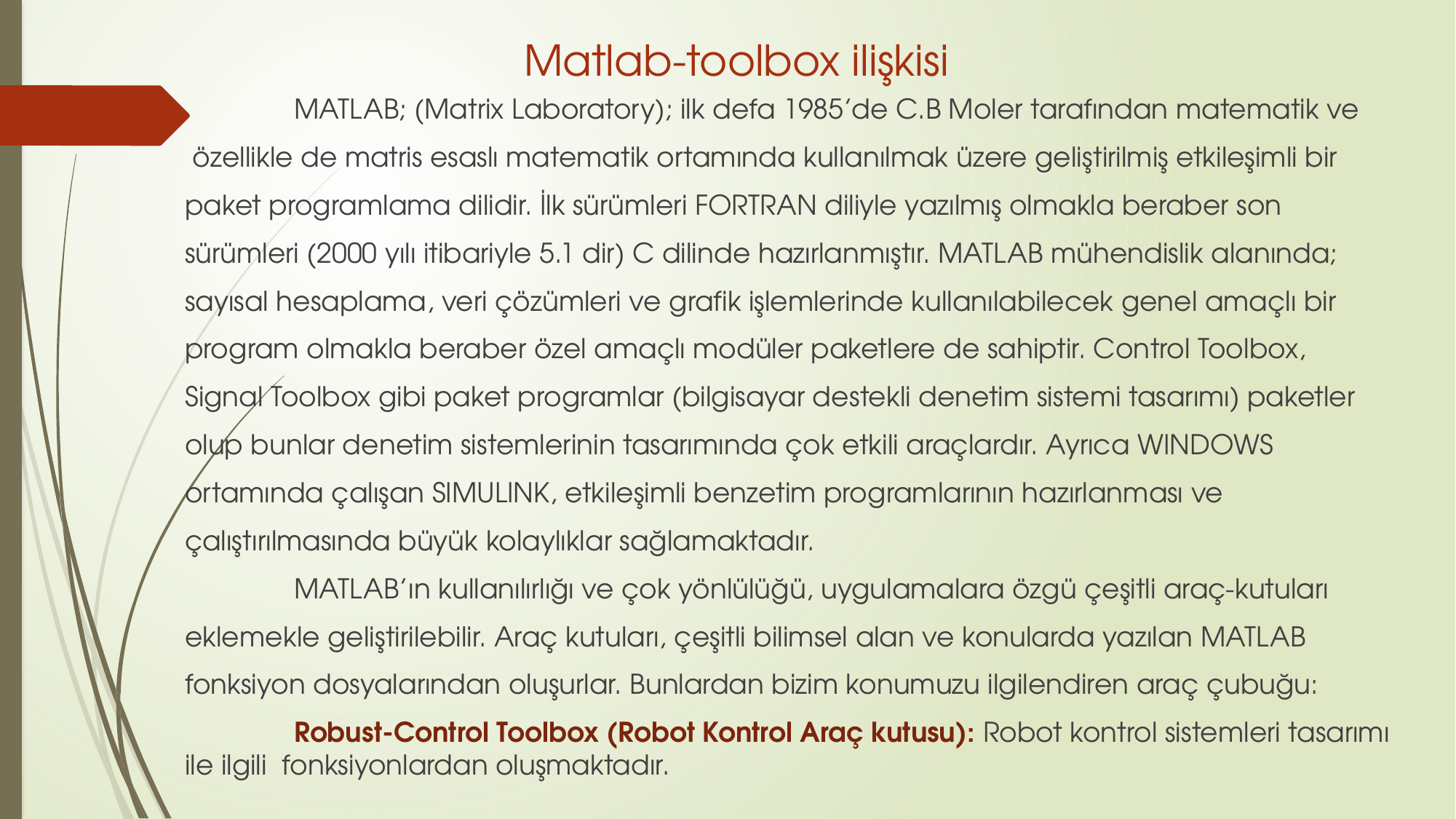

# Matlab-toolbox ilişkisi
 	MATLAB; (Matrix Laboratory); ilk defa 1985’de C.B Moler tarafından matematik ve
 özellikle de matris esaslı matematik ortamında kullanılmak üzere geliştirilmiş etkileşimli bir
paket programlama dilidir. İlk sürümleri FORTRAN diliyle yazılmış olmakla beraber son
sürümleri (2000 yılı itibariyle 5.1 dir) C dilinde hazırlanmıştır. MATLAB mühendislik alanında;
sayısal hesaplama, veri çözümleri ve grafik işlemlerinde kullanılabilecek genel amaçlı bir
program olmakla beraber özel amaçlı modüler paketlere de sahiptir. Control Toolbox,
Signal Toolbox gibi paket programlar (bilgisayar destekli denetim sistemi tasarımı) paketler
olup bunlar denetim sistemlerinin tasarımında çok etkili araçlardır. Ayrıca WINDOWS
ortamında çalışan SIMULINK, etkileşimli benzetim programlarının hazırlanması ve
çalıştırılmasında büyük kolaylıklar sağlamaktadır.
 	MATLAB’ın kullanılırlığı ve çok yönlülüğü, uygulamalara özgü çeşitli araç-kutuları
eklemekle geliştirilebilir. Araç kutuları, çeşitli bilimsel alan ve konularda yazılan MATLAB
fonksiyon dosyalarından oluşurlar. Bunlardan bizim konumuzu ilgilendiren araç çubuğu:
 	Robust-Control Toolbox (Robot Kontrol Araç kutusu): Robot kontrol sistemleri tasarımı ile ilgili  fonksiyonlardan oluşmaktadır.